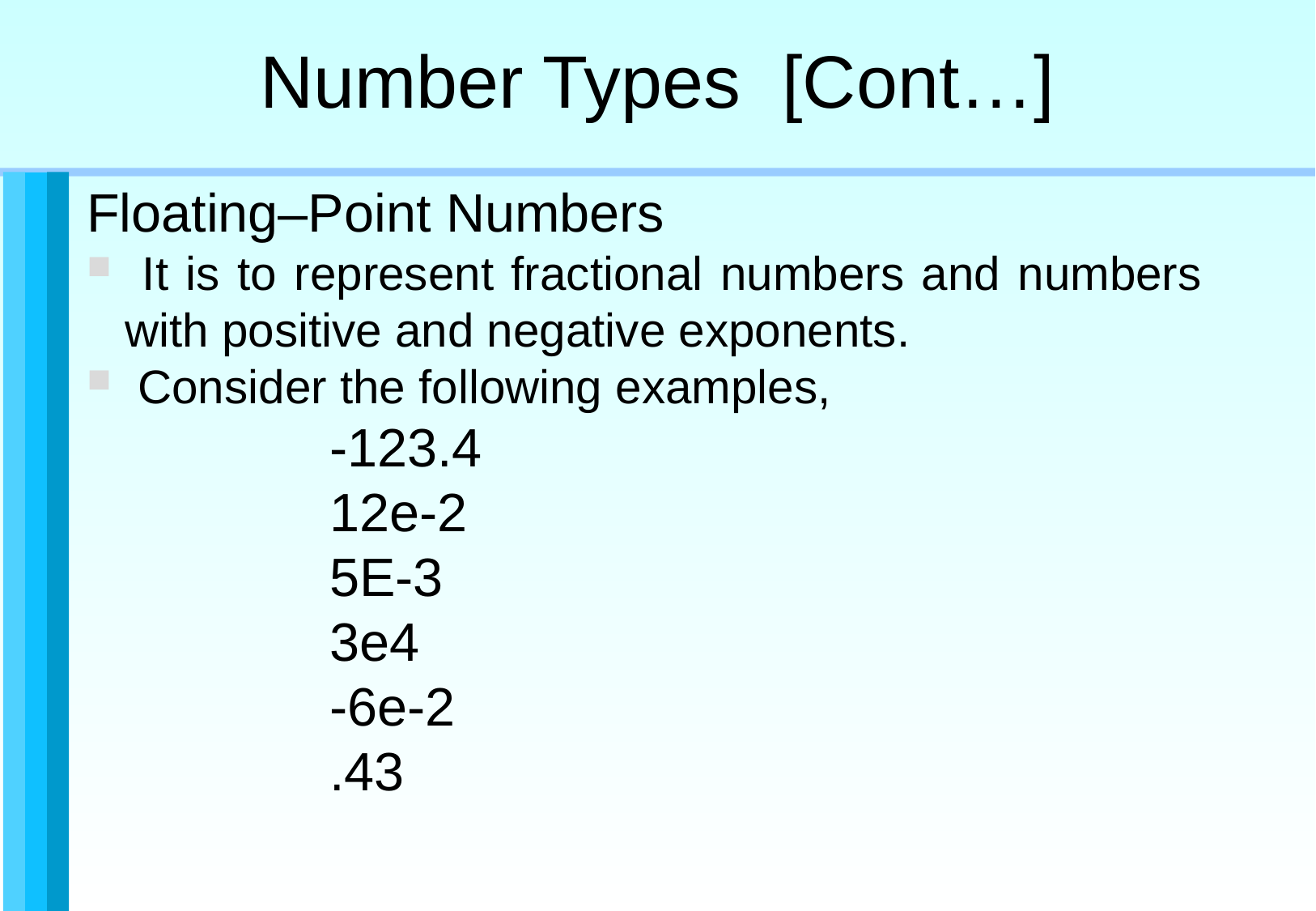

Number Types  [Cont…]

Floating–Point Numbers
 It is to represent fractional numbers and numbers      with positive and negative exponents.
 Consider the following examples,
-123.4
12e-2
5E-3
3e4
-6e-2
.43
Programming constructs and functions / 22 of  39